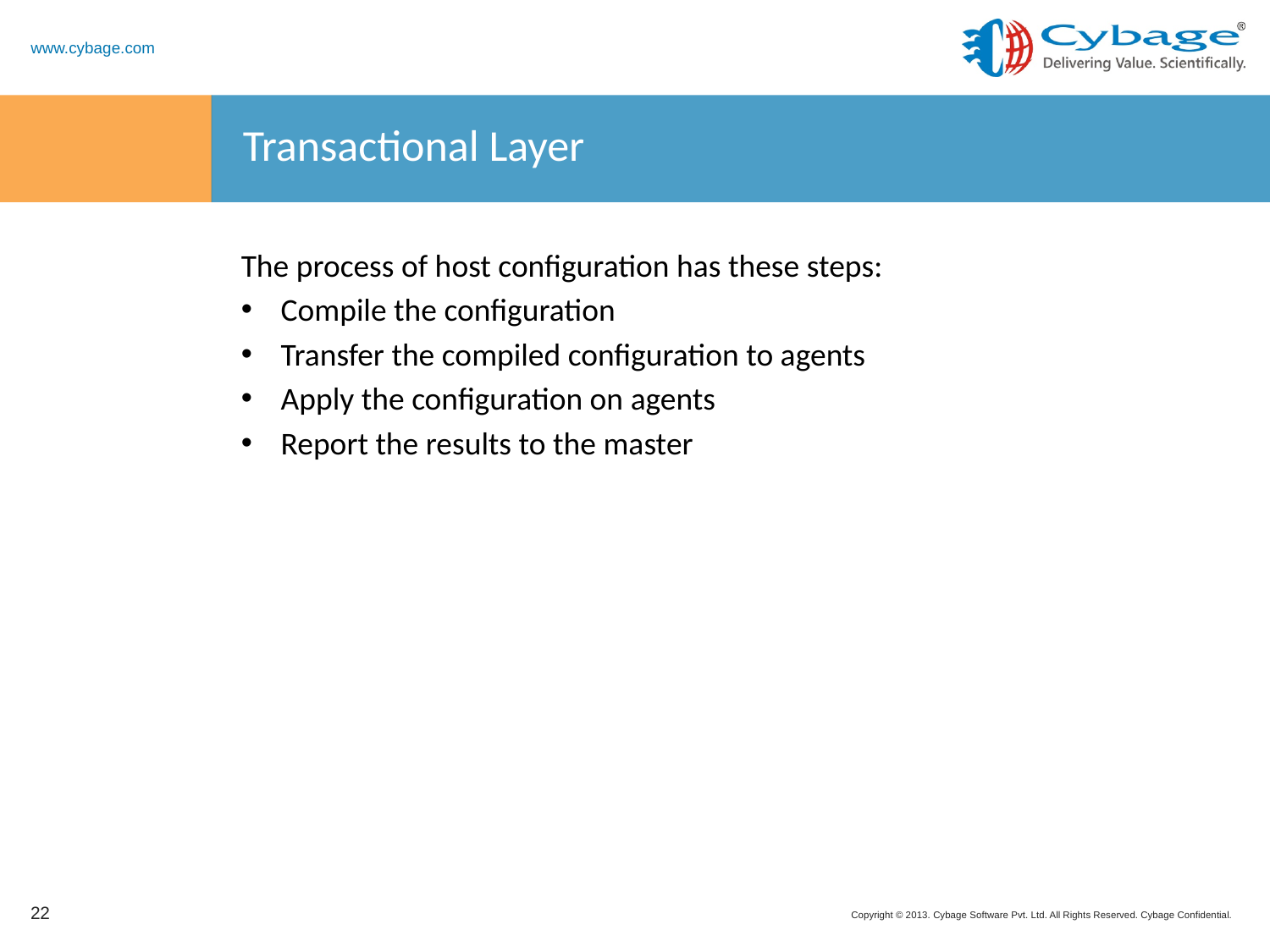

# Transactional Layer
The process of host configuration has these steps:
Compile the configuration
Transfer the compiled configuration to agents
Apply the configuration on agents
Report the results to the master
22